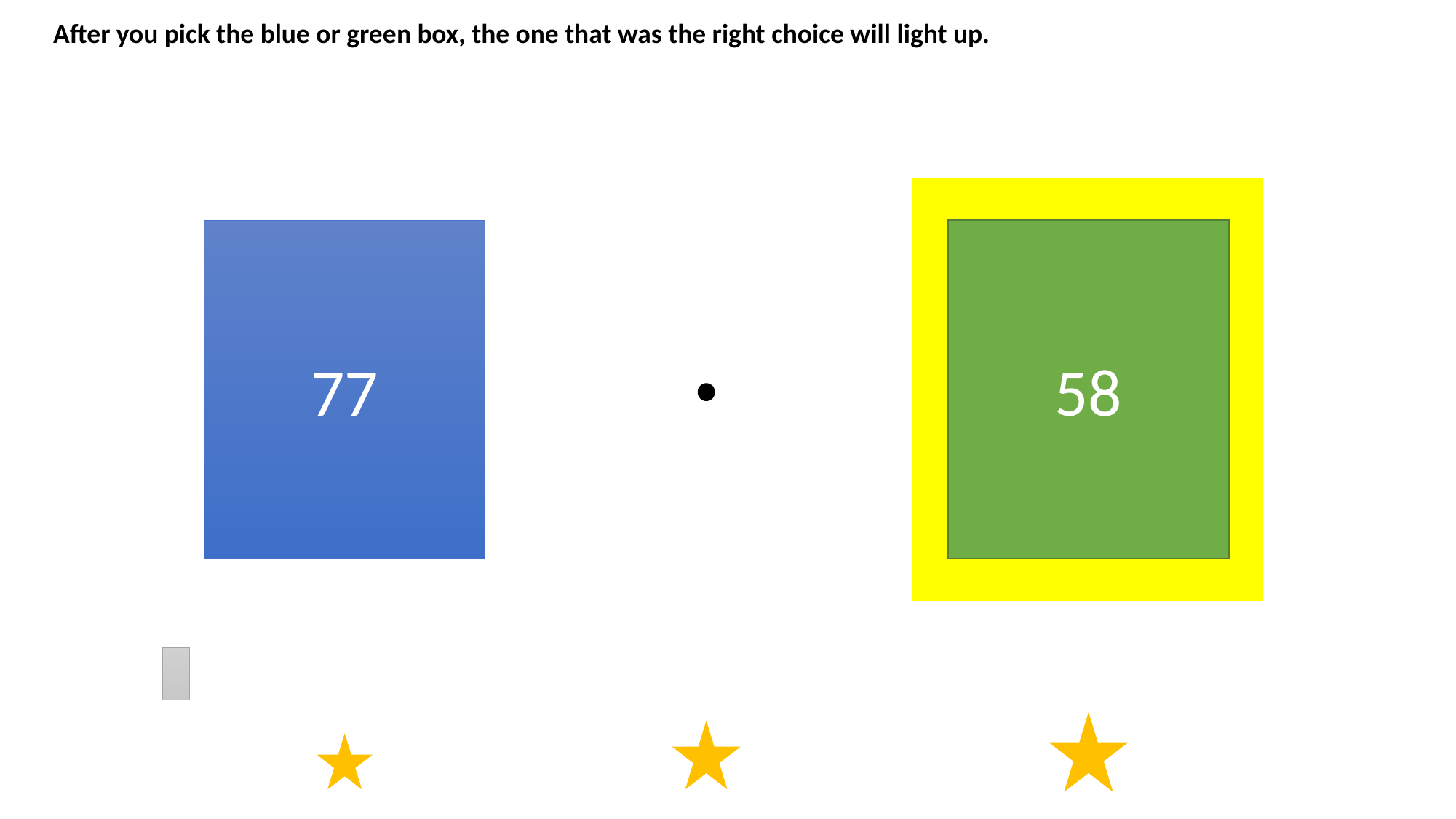

After you pick the blue or green box, the one that was the right choice will light up.

26
77
58